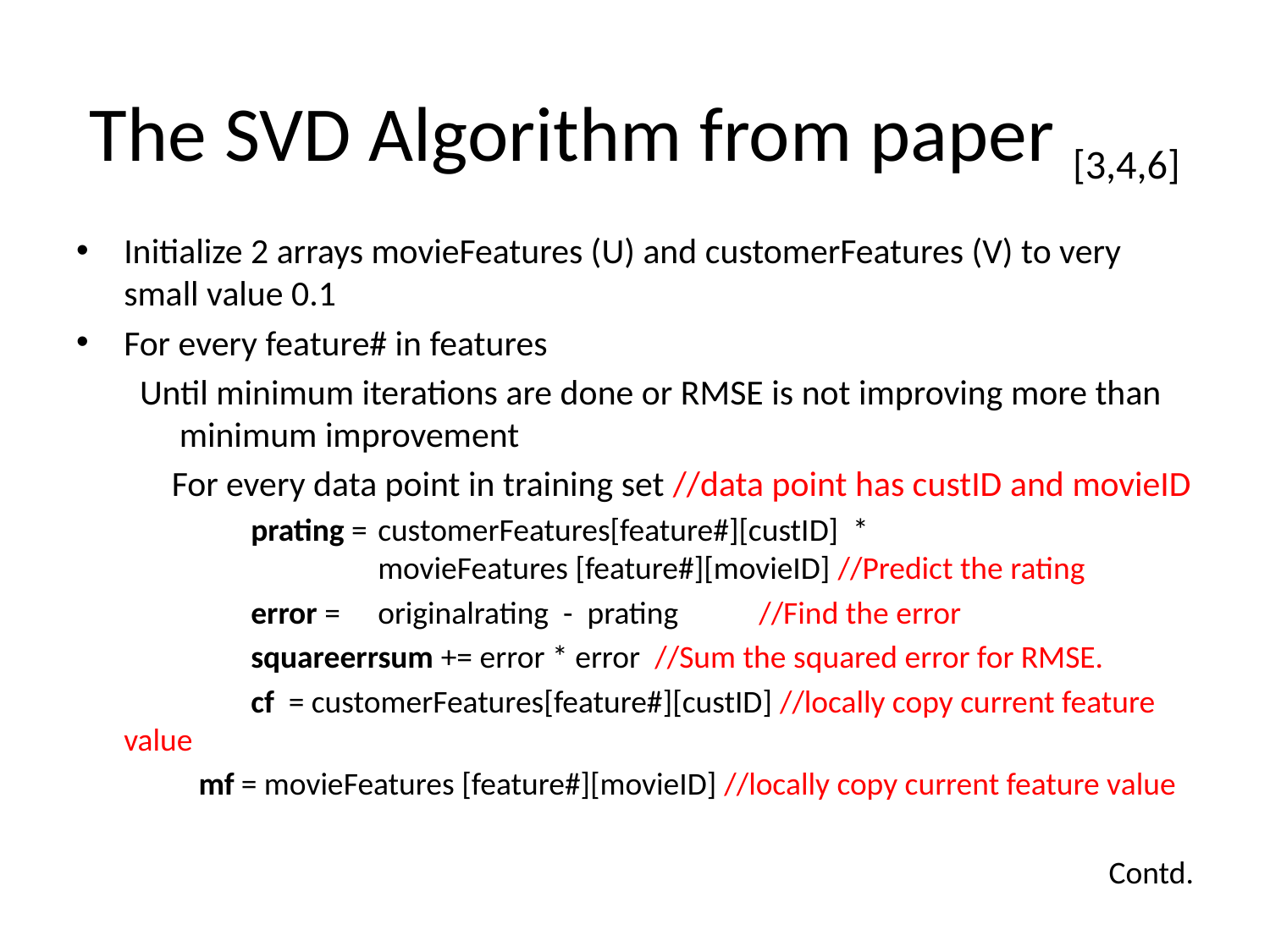

# The SVD Algorithm from paper [3,4,6]
Initialize 2 arrays movieFeatures (U) and customerFeatures (V) to very small value 0.1
For every feature# in features
Until minimum iterations are done or RMSE is not improving more than minimum improvement
    For every data point in training set //data point has custID and movieID
		prating = 	customerFeatures[feature#][custID]  * 					movieFeatures [feature#][movieID] //Predict the rating
		error = 	originalrating  -  prating	//Find the error
		squareerrsum += error * error  //Sum the squared error for RMSE.
		cf  = customerFeatures[feature#][custID] //locally copy current feature value
                 mf = movieFeatures [feature#][movieID] //locally copy current feature value

Contd.